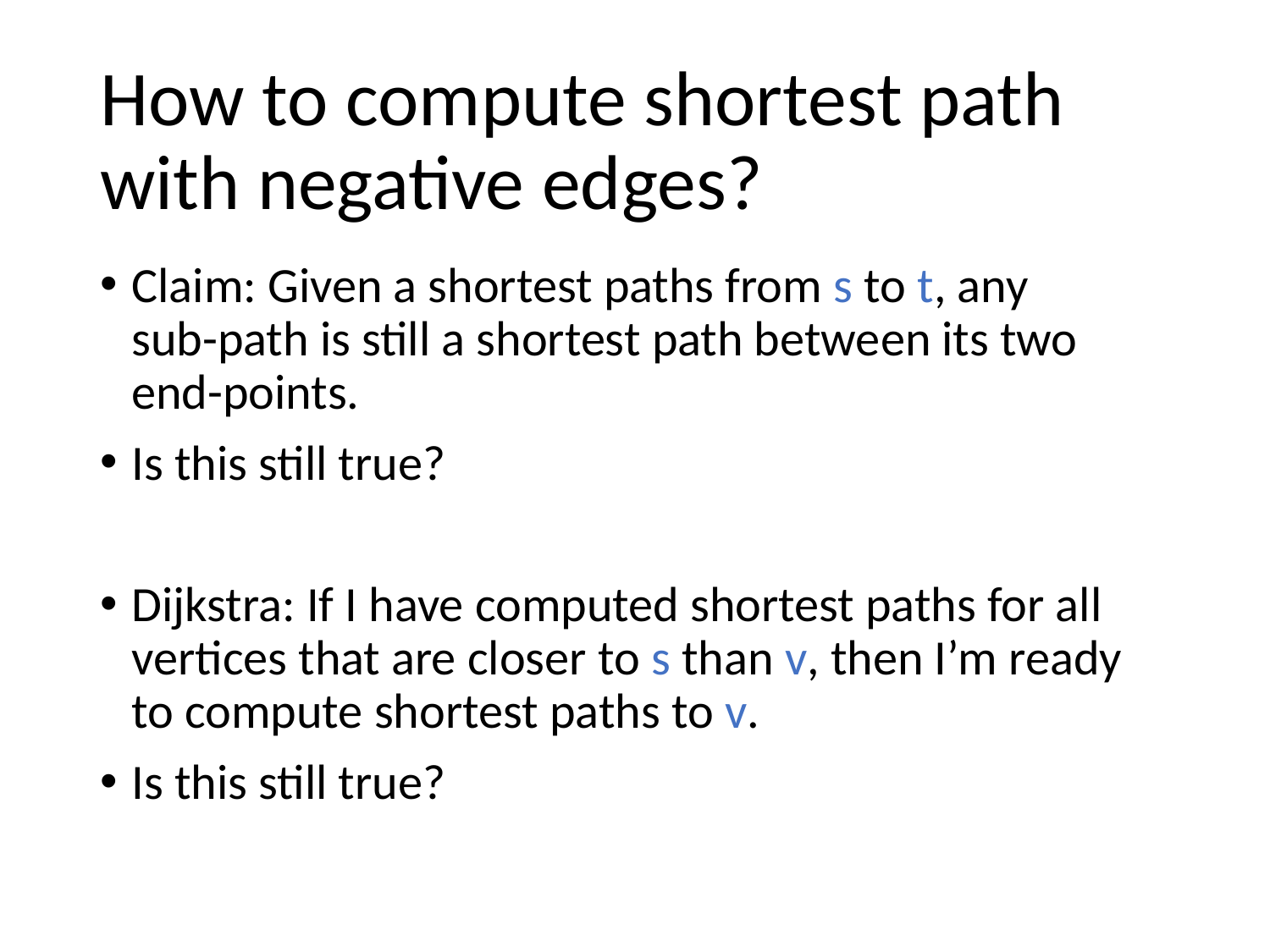

# How to compute shortest path with negative edges?
Claim: Given a shortest paths from s to t, any
sub-path is still a shortest path between its two end-points.
Is this still true?

Dijkstra: If I have computed shortest paths for all vertices that are closer to s than v, then I’m ready to compute shortest paths to v.
Is this still true?